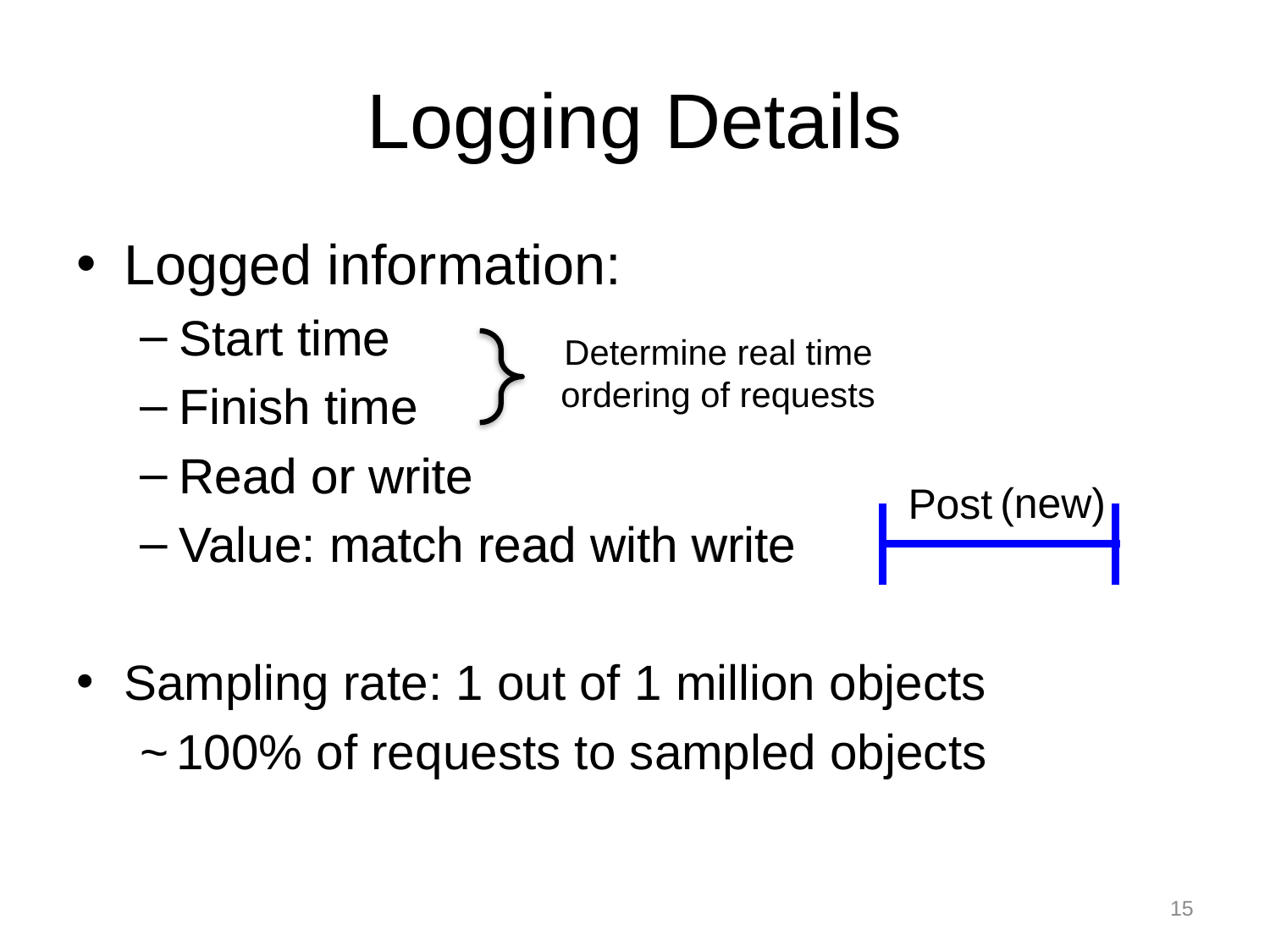

# Logging Details

Start time
Finish time
Read or write
Value: match read with write
Logged information:
Start time
Finish time
Read or write
Value: match read with write

Sampling rate: 1 out of 1 million objects
~ 100% of requests to sampled objects
Determine real time
ordering of requests

(new)
Post
15